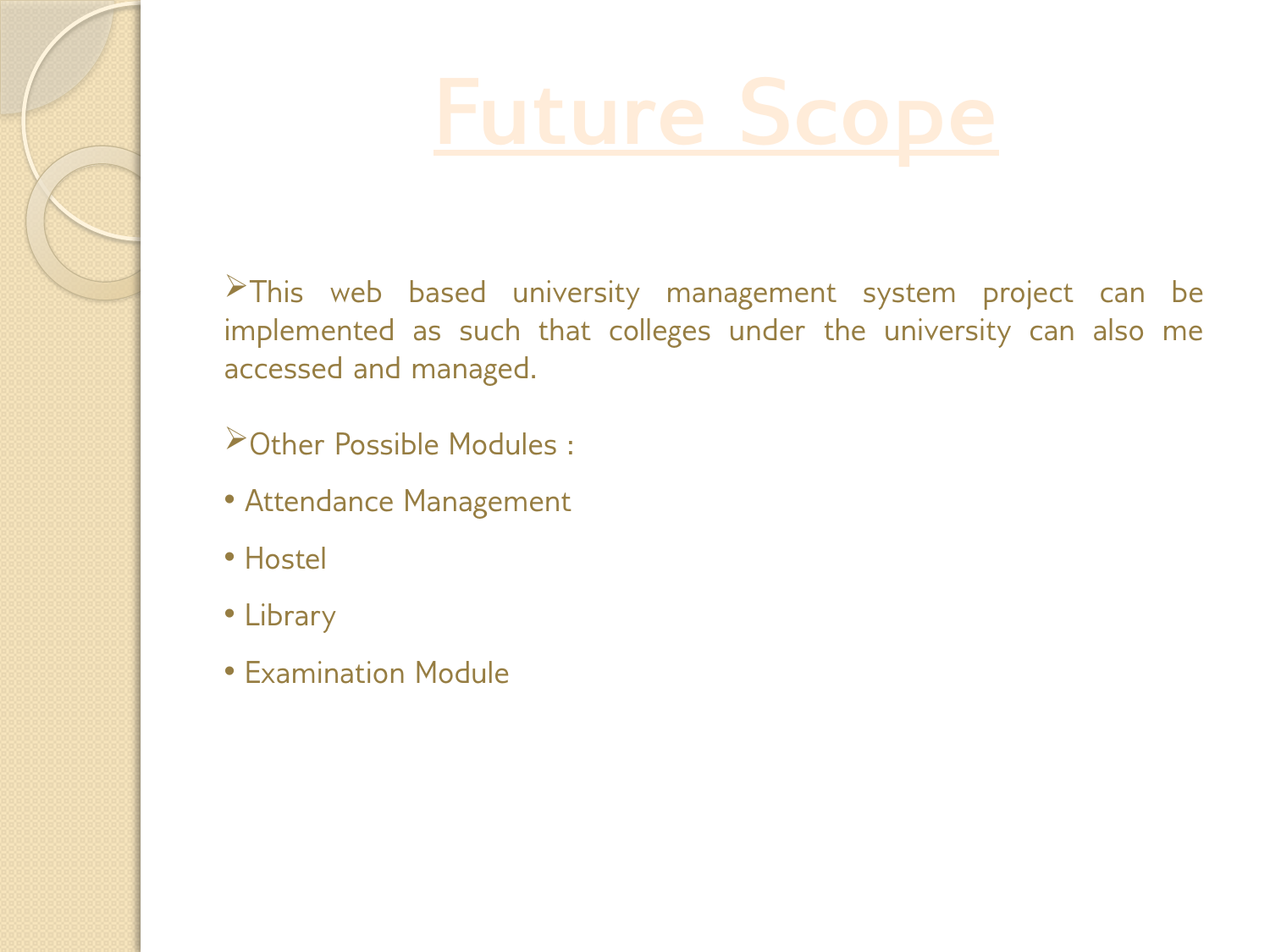

Future Scope
This web based university management system project can be implemented as such that colleges under the university can also me accessed and managed.

Other Possible Modules :
 Attendance Management
 Hostel
 Library
 Examination Module